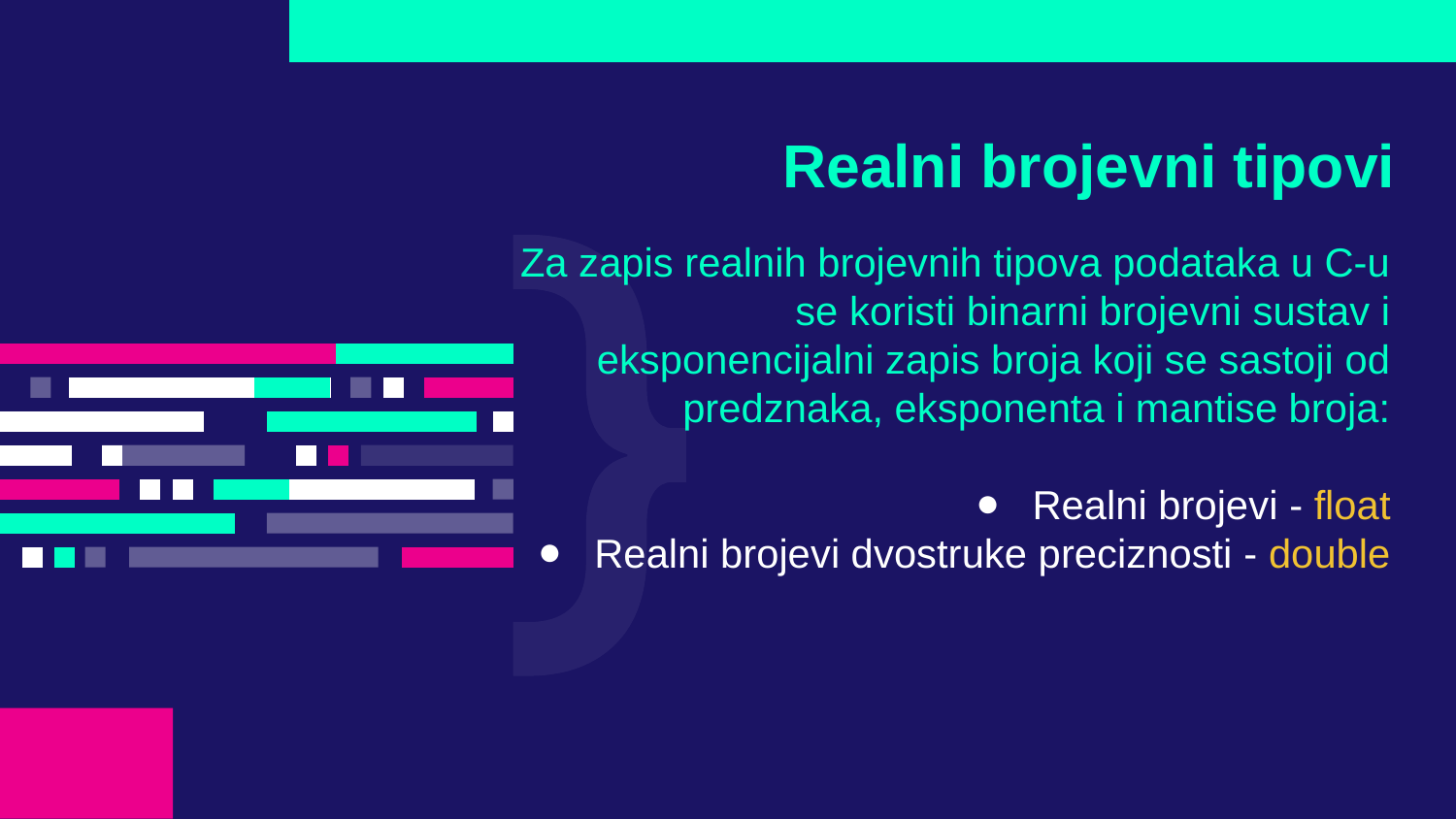

# Realni brojevni tipovi
Za zapis realnih brojevnih tipova podataka u C-u se koristi binarni brojevni sustav i eksponencijalni zapis broja koji se sastoji od predznaka, eksponenta i mantise broja:

Realni brojevi - float
Realni brojevi dvostruke preciznosti - double